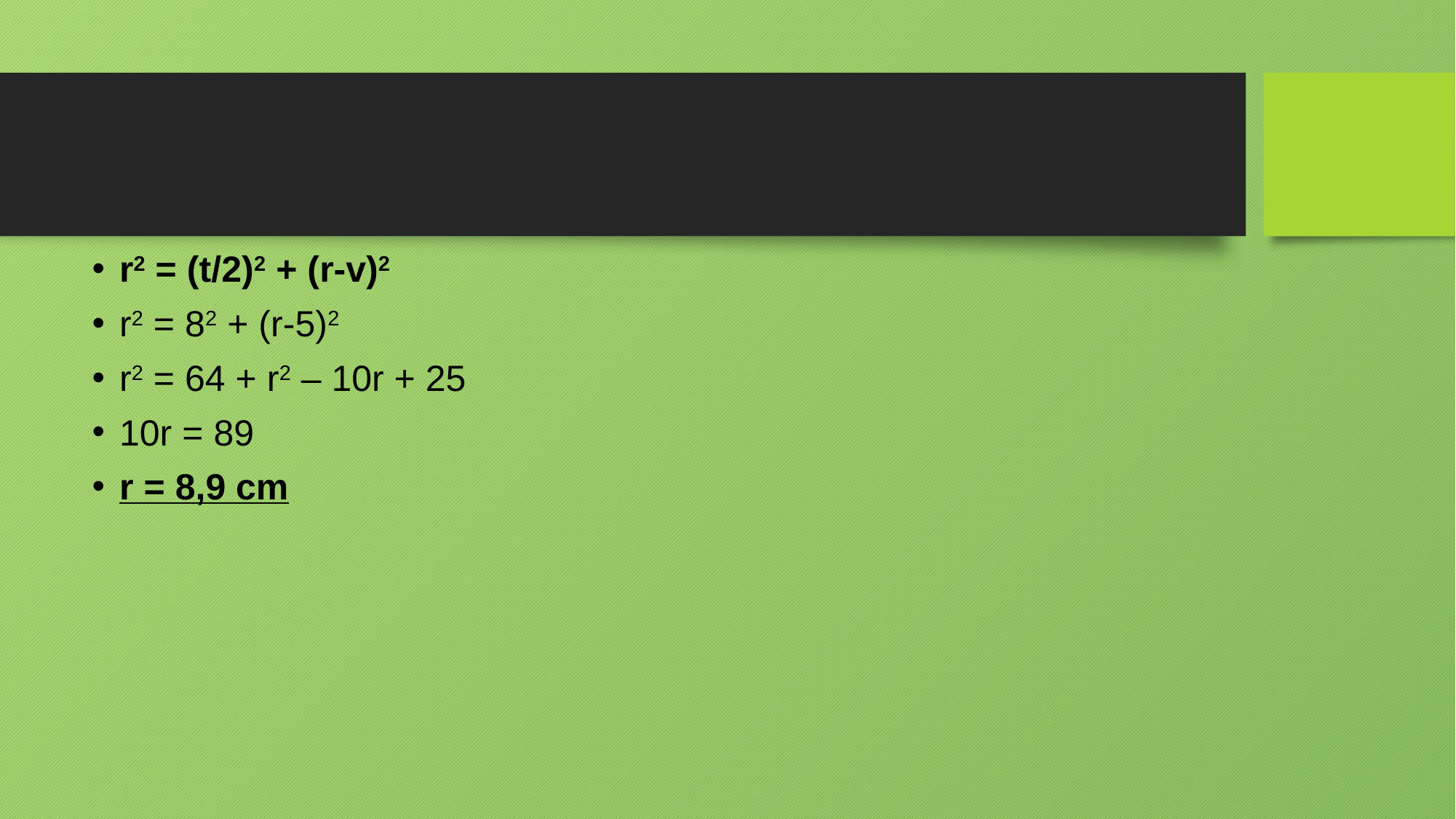

#
r2 = (t/2)2 + (r-v)2
r2 = 82 + (r-5)2
r2 = 64 + r2 – 10r + 25
10r = 89
r = 8,9 cm